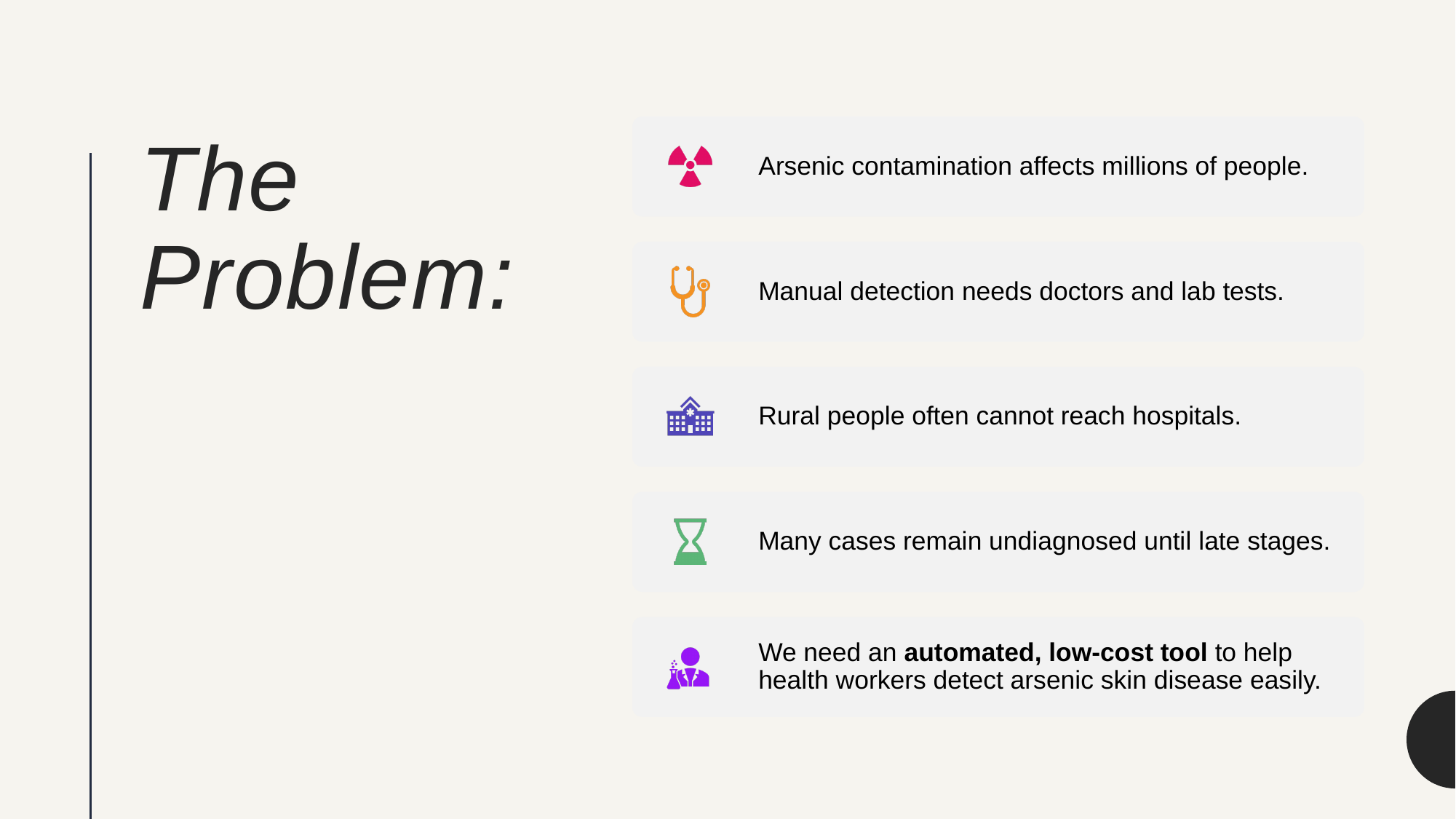

Arsenic contamination affects millions of people.
Manual detection needs doctors and lab tests.
Rural people often cannot reach hospitals.
Many cases remain undiagnosed until late stages.
We need an automated, low-cost tool to help health workers detect arsenic skin disease easily.
# The Problem: